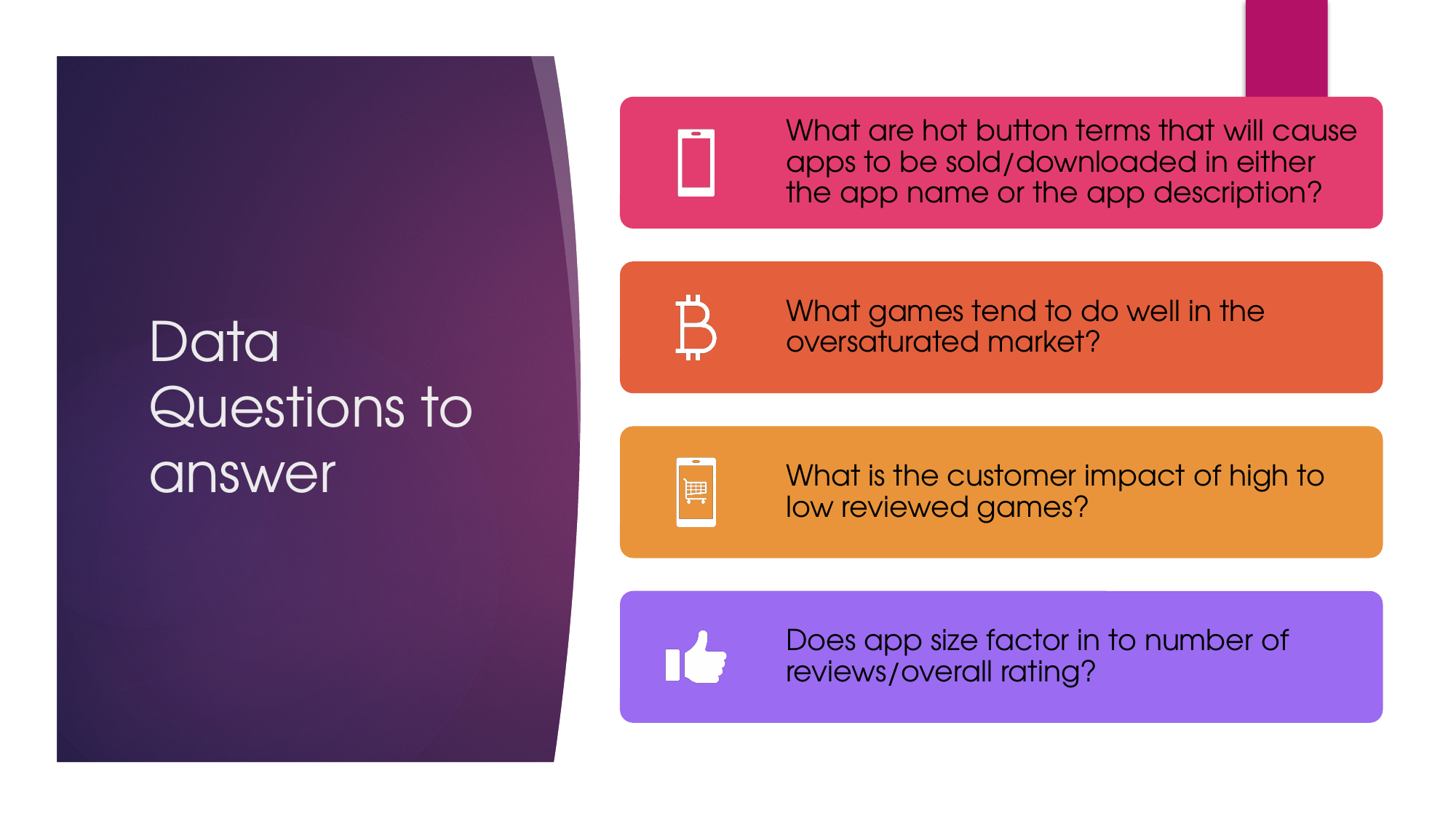

What are hot button terms that will cause apps to be sold/downloaded in either the app name or the app description?
What games tend to do well in the oversaturated market?
What is the customer impact of high to low reviewed games?
Does app size factor in to number of reviews/overall rating?
# Data Questions to answer